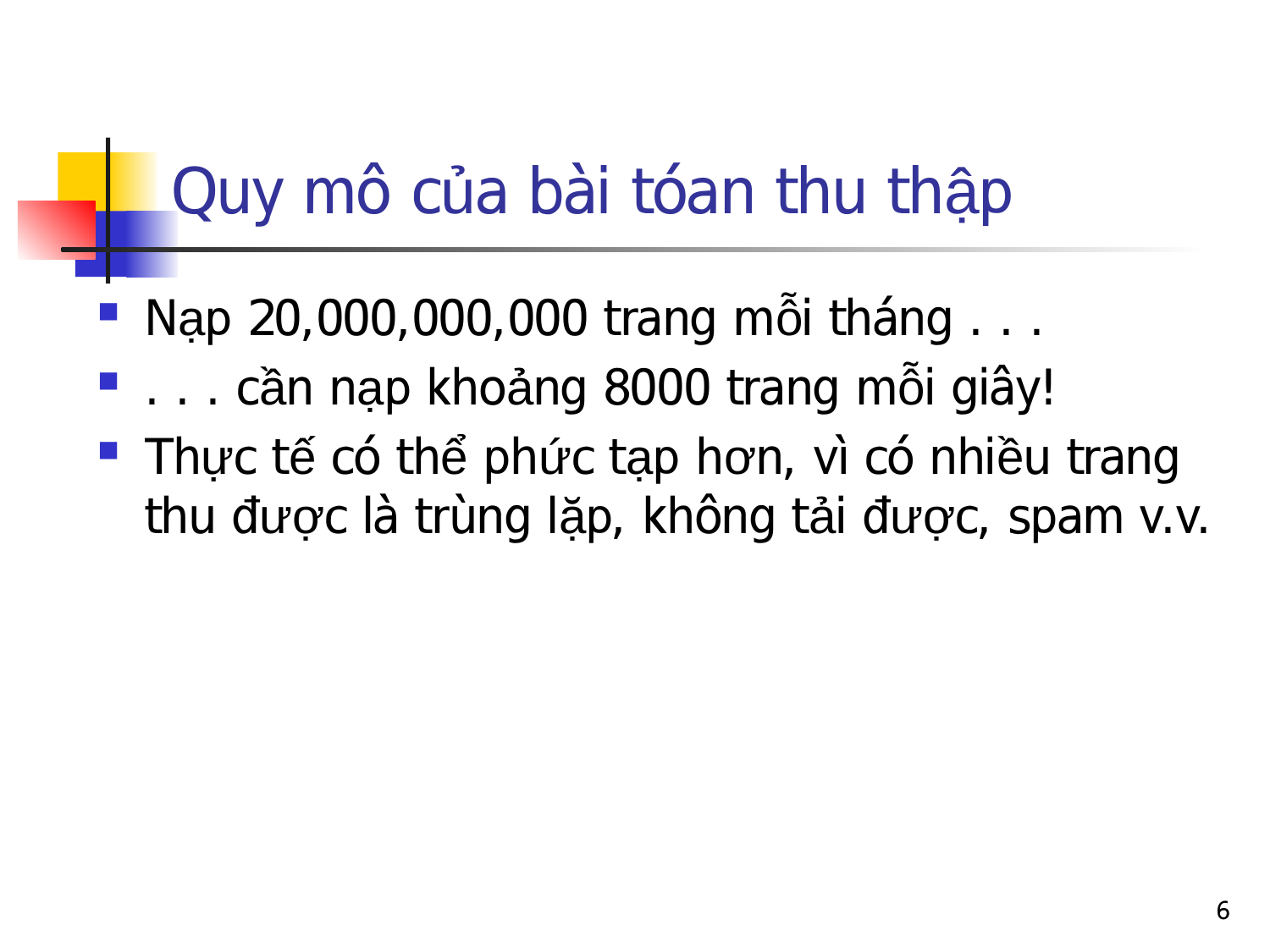

Quy mô của bài tóan thu thập
Nạp 20,000,000,000 trang mỗi tháng . . .
. . . cần nạp khoảng 8000 trang mỗi giây!
Thực tế có thể phức tạp hơn, vì có nhiều trang thu được là trùng lặp, không tải được, spam v.v.
6